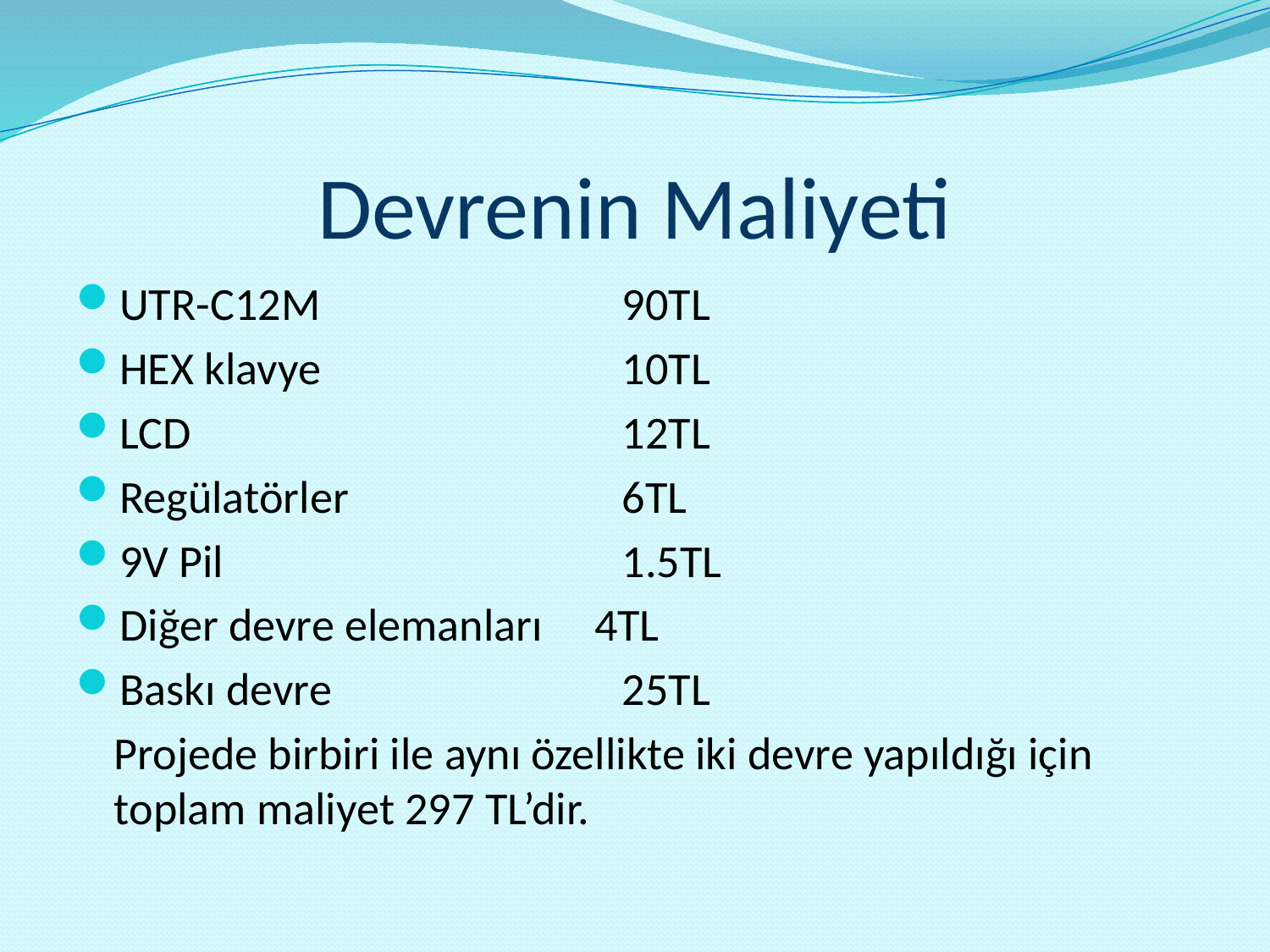

# Devrenin Maliyeti
UTR-C12M     		90TL
HEX klavye     		10TL
LCD                  		12TL
Regülatörler   		6TL
9V Pil              	 	1.5TL
Diğer devre elemanları     4TL
Baskı devre			25TL
	Projede birbiri ile aynı özellikte iki devre yapıldığı için toplam maliyet 297 TL’dir.